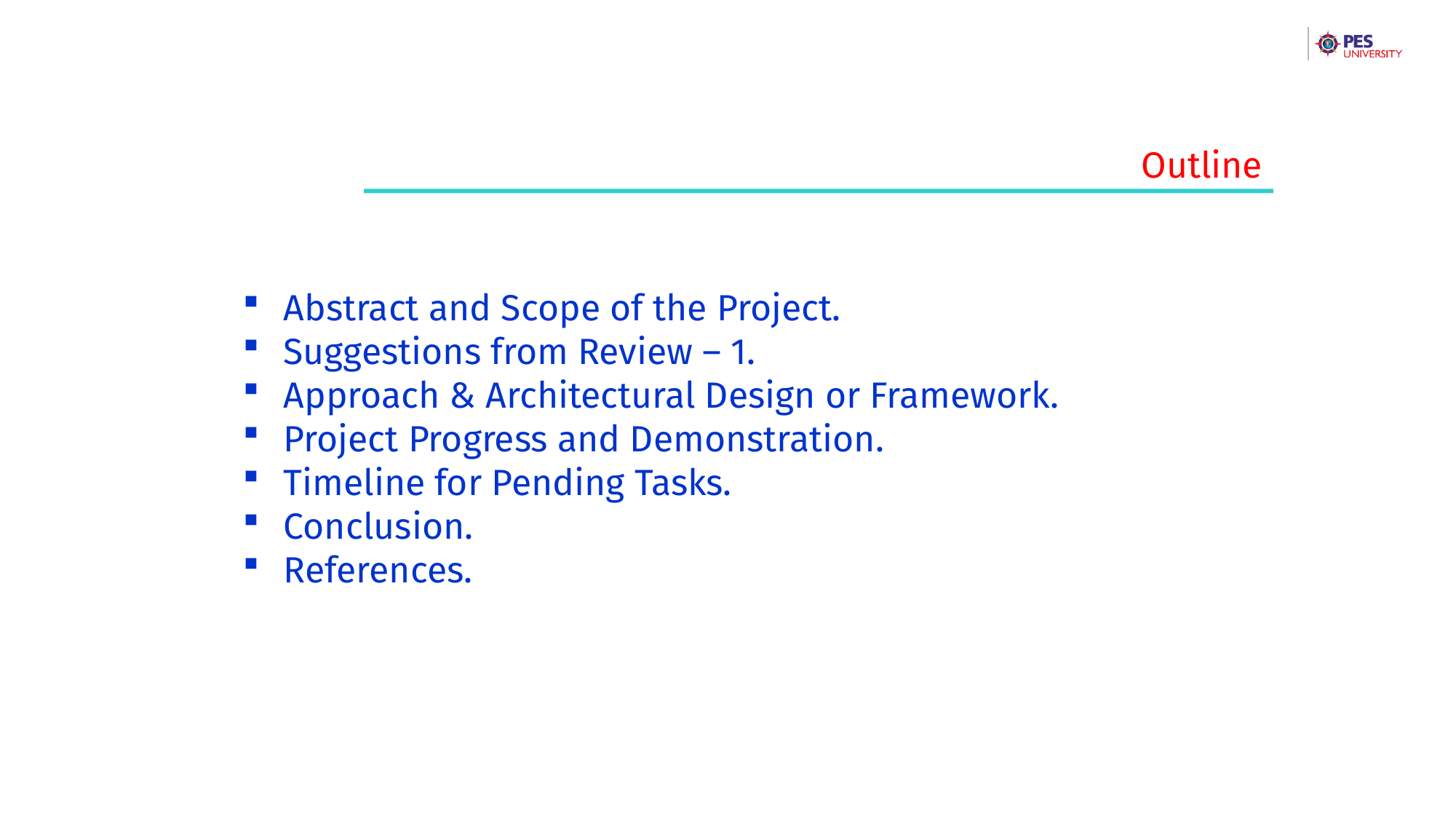

Outline

Abstract and Scope of the Project.
Suggestions from Review – 1.
Approach & Architectural Design or Framework.
Project Progress and Demonstration.
Timeline for Pending Tasks.
Conclusion.
References.